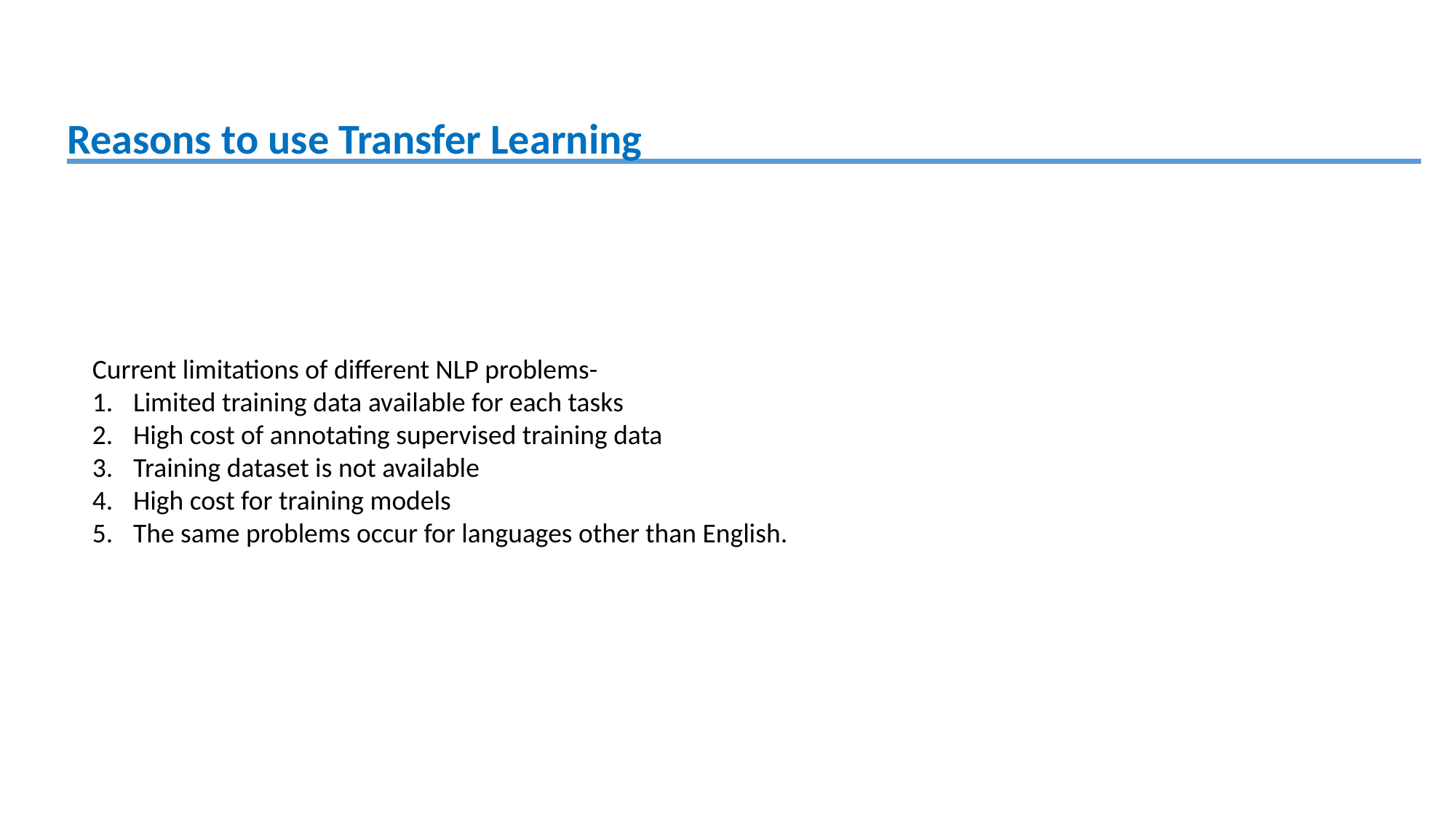

Reasons to use Transfer Learning
Current limitations of different NLP problems-
Limited training data available for each tasks
High cost of annotating supervised training data
Training dataset is not available
High cost for training models
The same problems occur for languages other than English.